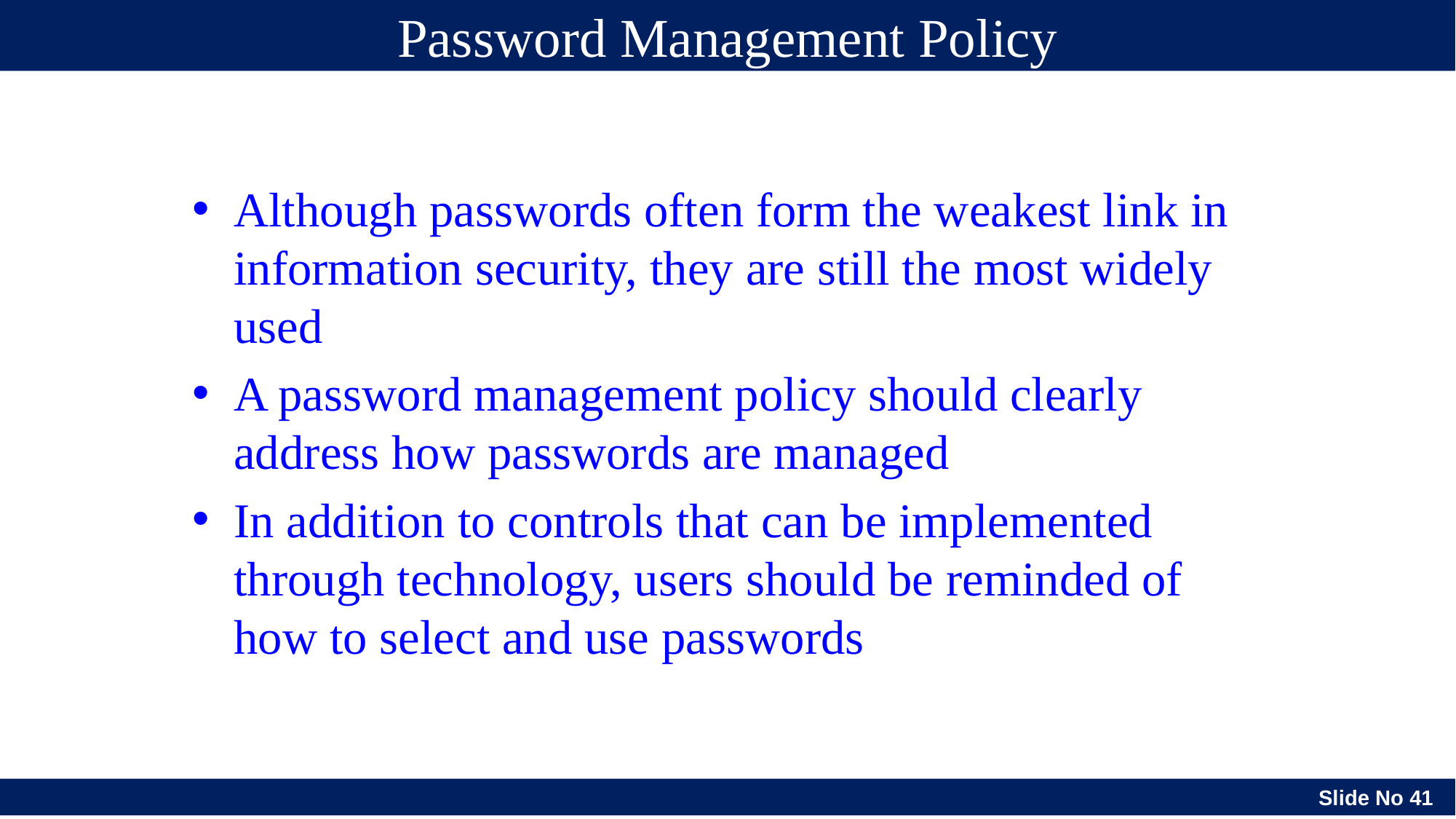

cs490ns-cotter
41
# Password Management Policy
Although passwords often form the weakest link in information security, they are still the most widely used
A password management policy should clearly address how passwords are managed
In addition to controls that can be implemented through technology, users should be reminded of how to select and use passwords